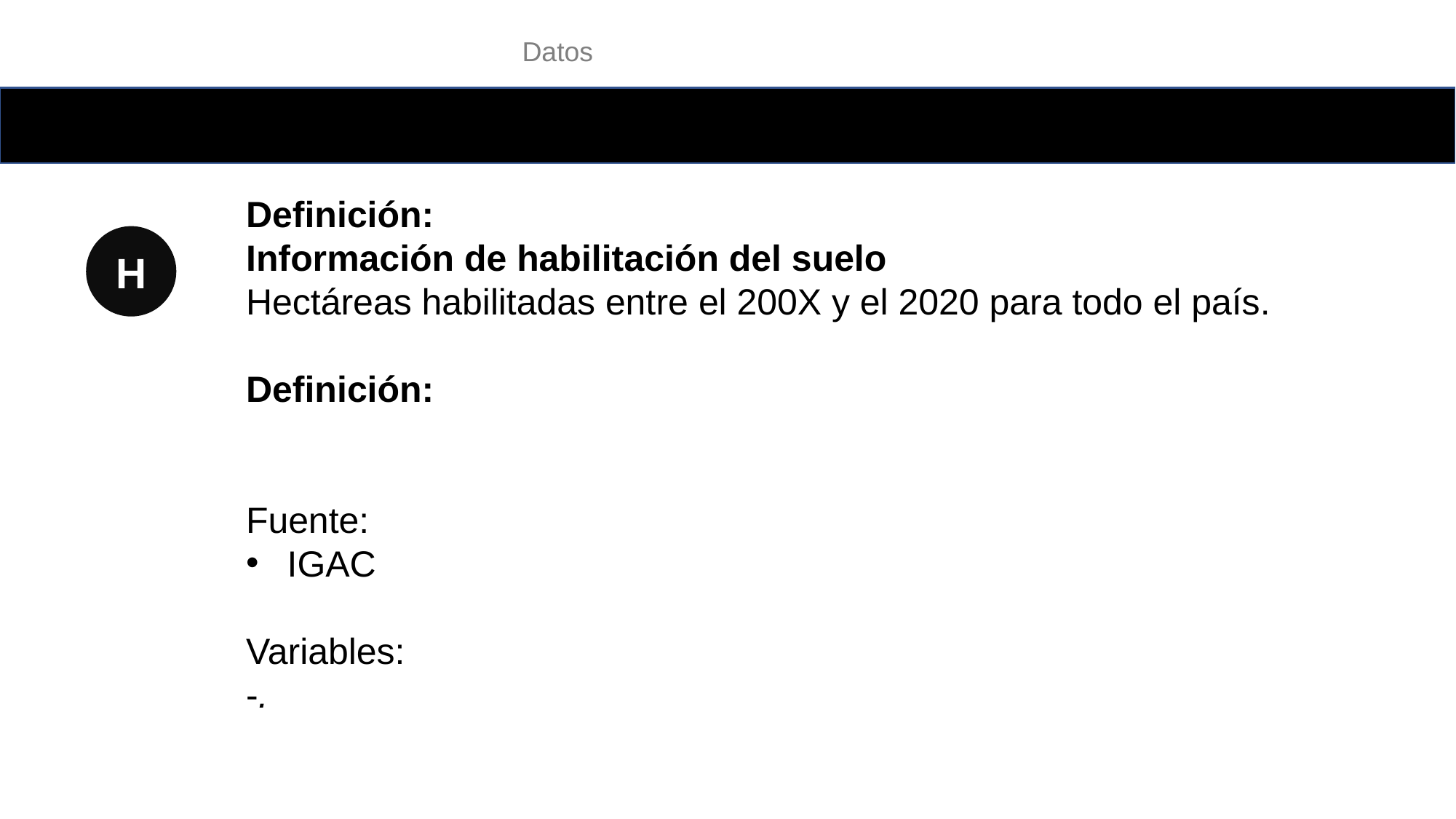

Datos

Definición:
Información de habilitación del suelo
Hectáreas habilitadas entre el 200X y el 2020 para todo el país.

Definición:

Fuente:
IGAC

Variables:
-.
H